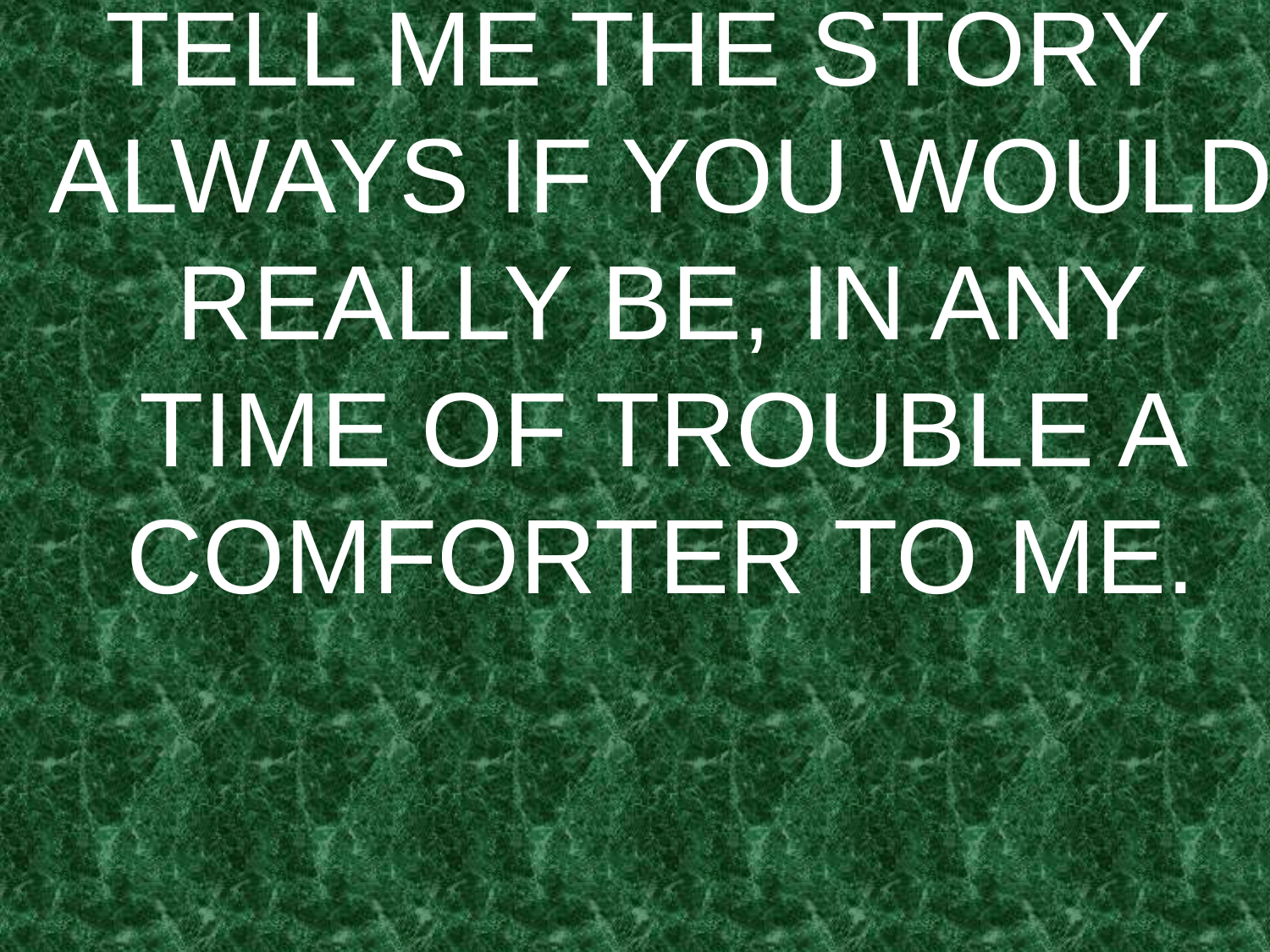

TELL ME THE STORY ALWAYS IF YOU WOULD REALLY BE, IN ANY TIME OF TROUBLE A COMFORTER TO ME.